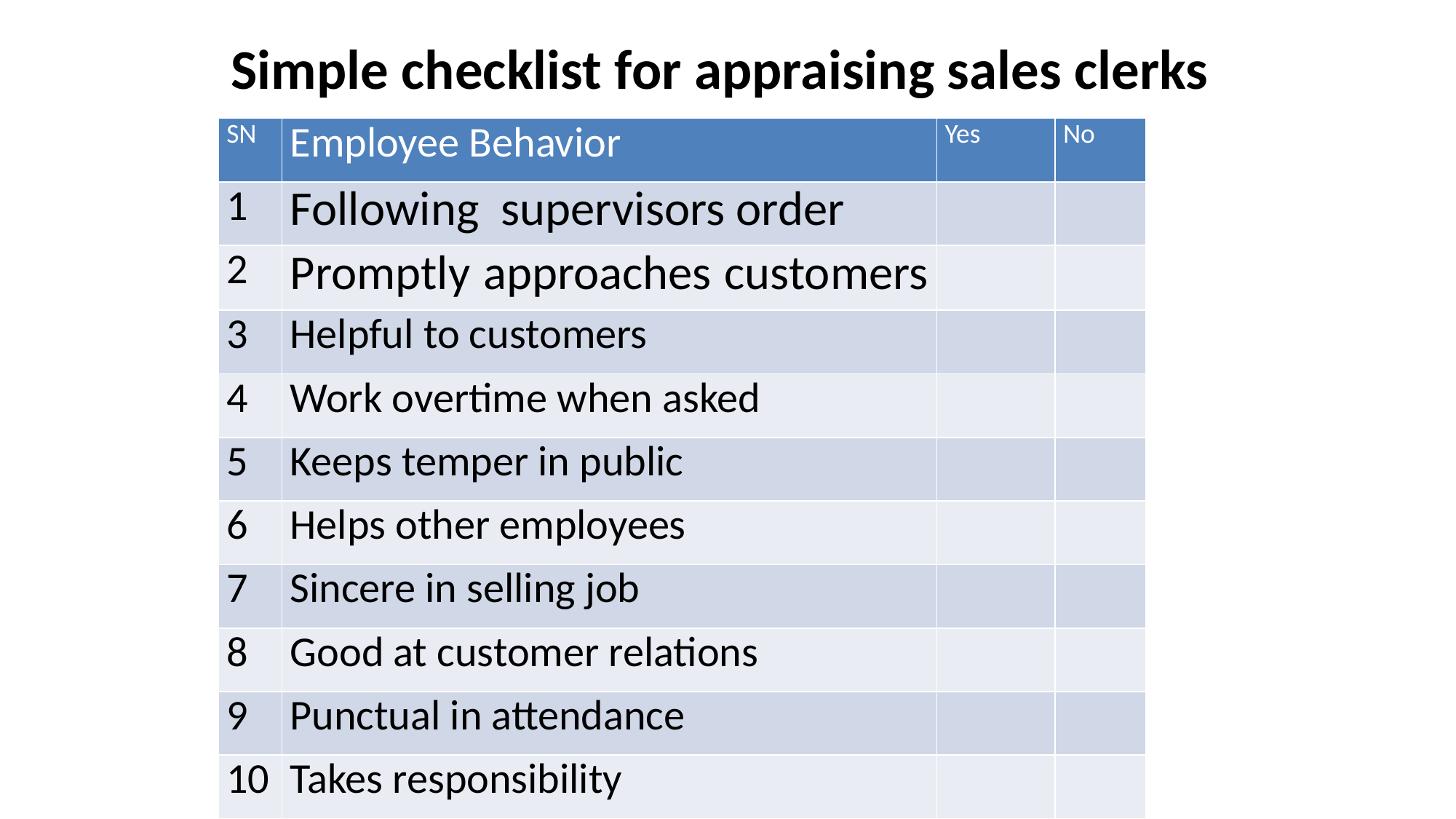

# Simple checklist for appraising sales clerks
| SN | Employee Behavior | Yes | No |
| --- | --- | --- | --- |
| 1 | Following supervisors order |  |  |
| 2 | Promptly approaches customers |  |  |
| 3 | Helpful to customers |  |  |
| 4 | Work overtime when asked |  |  |
| 5 | Keeps temper in public |  |  |
| 6 | Helps other employees |  |  |
| 7 | Sincere in selling job |  |  |
| 8 | Good at customer relations |  |  |
| 9 | Punctual in attendance |  |  |
| 10 | Takes responsibility |  |  |